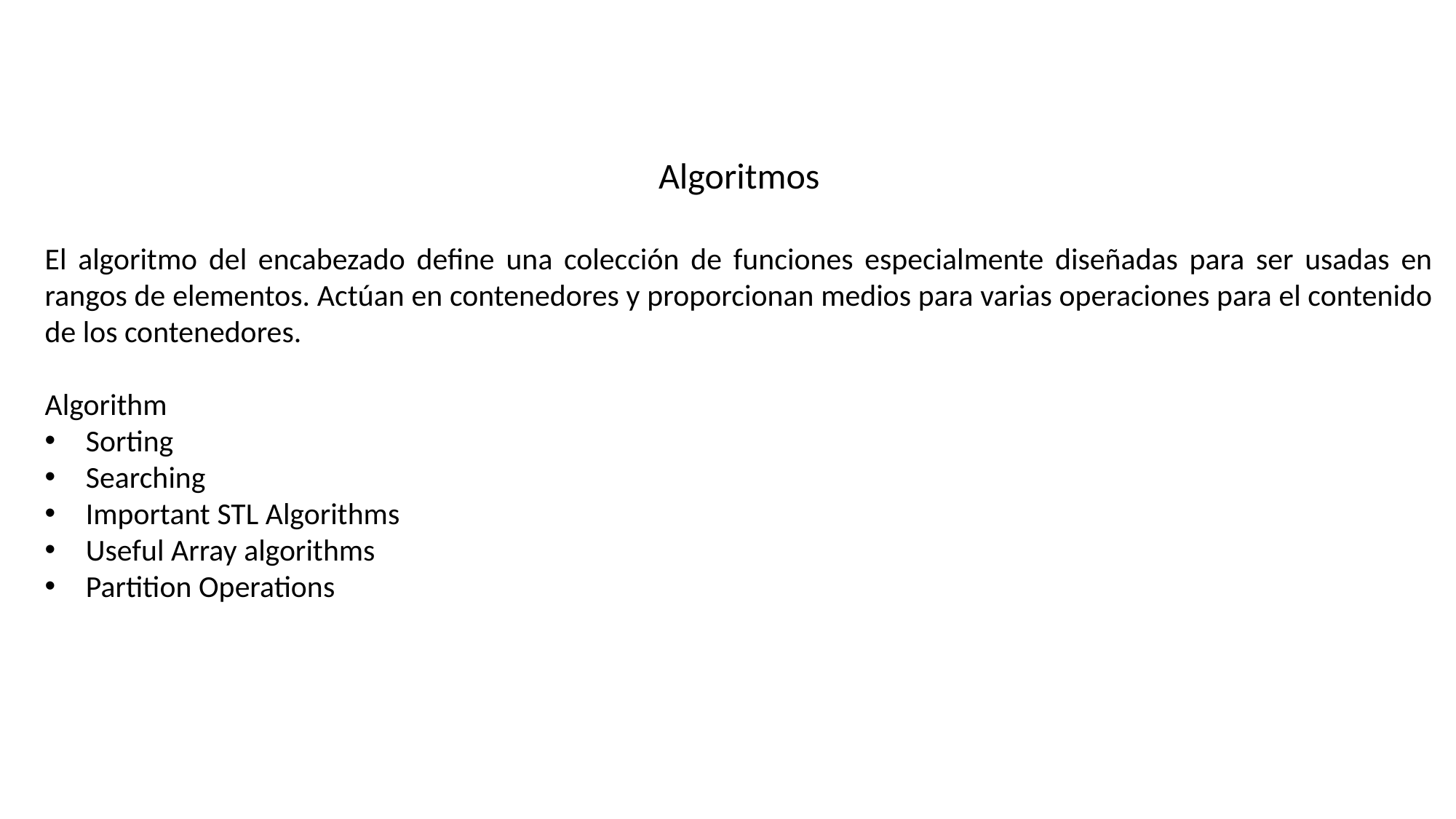

Algoritmos

El algoritmo del encabezado define una colección de funciones especialmente diseñadas para ser usadas en rangos de elementos. Actúan en contenedores y proporcionan medios para varias operaciones para el contenido de los contenedores.

Algorithm
Sorting
Searching
Important STL Algorithms
Useful Array algorithms
Partition Operations